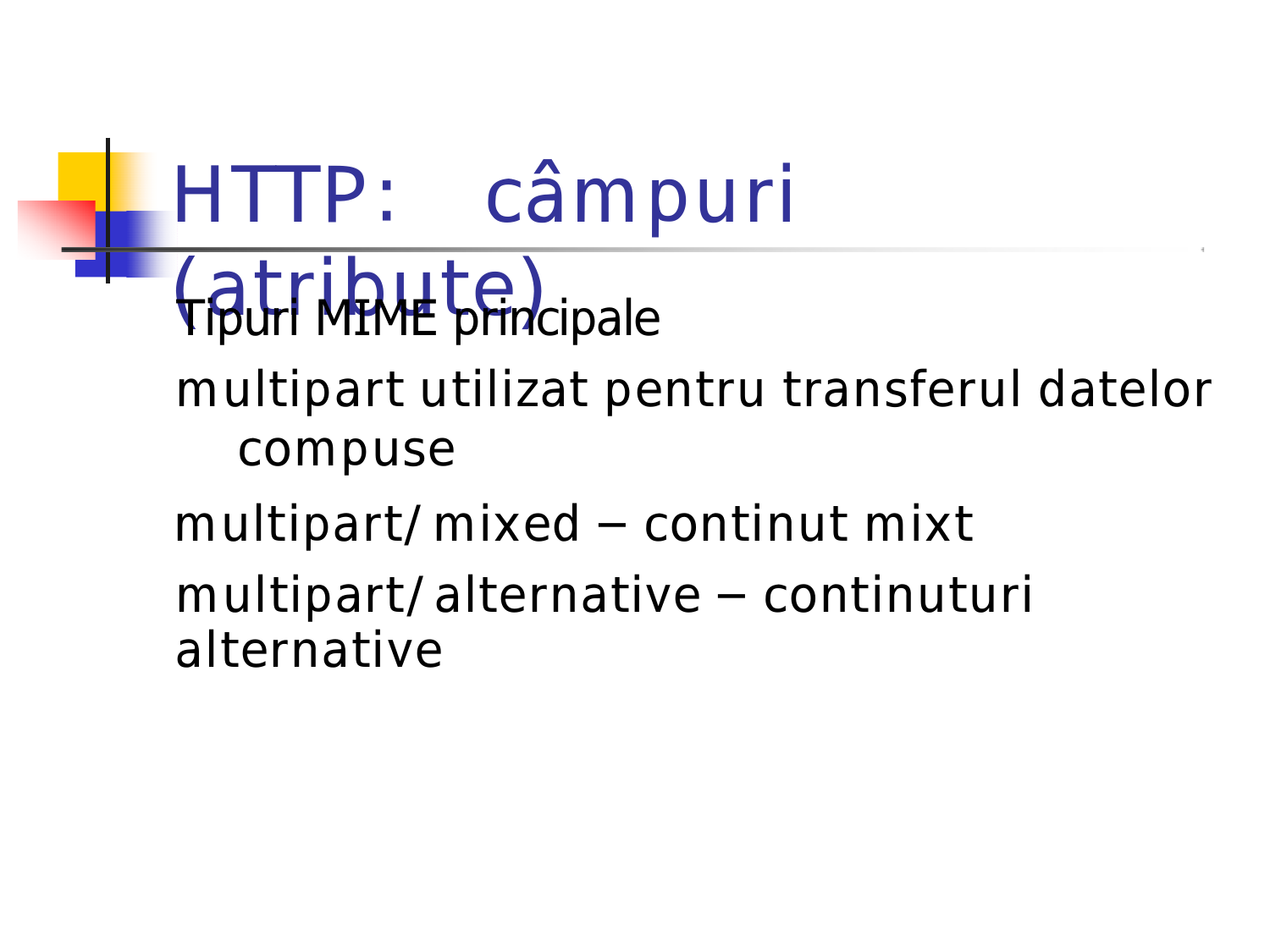

# HTTP:	câmpuri (atribute)

Tipuri MIME principale
multipart utilizat pentru transferul datelor  compuse
multipart/mixed – continut mixt  multipart/alternative – continuturi
alternative